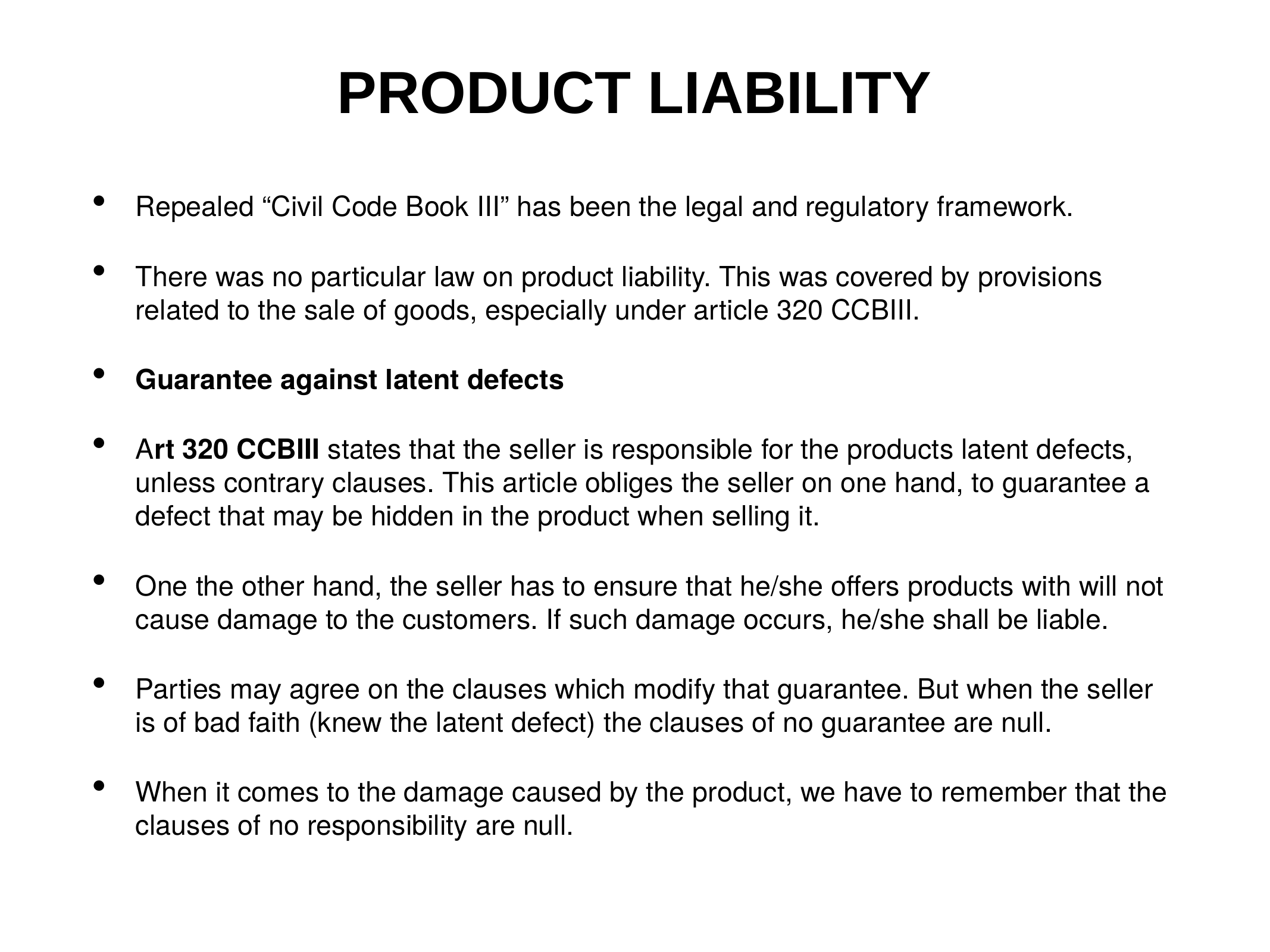

# PRODUCT LIABILITY
Repealed “Civil Code Book III” has been the legal and regulatory framework.
There was no particular law on product liability. This was covered by provisions related to the sale of goods, especially under article 320 CCBIII.
Guarantee against latent defects
Art 320 CCBIII states that the seller is responsible for the products latent defects, unless contrary clauses. This article obliges the seller on one hand, to guarantee a defect that may be hidden in the product when selling it.
One the other hand, the seller has to ensure that he/she offers products with will not cause damage to the customers. If such damage occurs, he/she shall be liable.
Parties may agree on the clauses which modify that guarantee. But when the seller is of bad faith (knew the latent defect) the clauses of no guarantee are null.
When it comes to the damage caused by the product, we have to remember that the clauses of no responsibility are null.